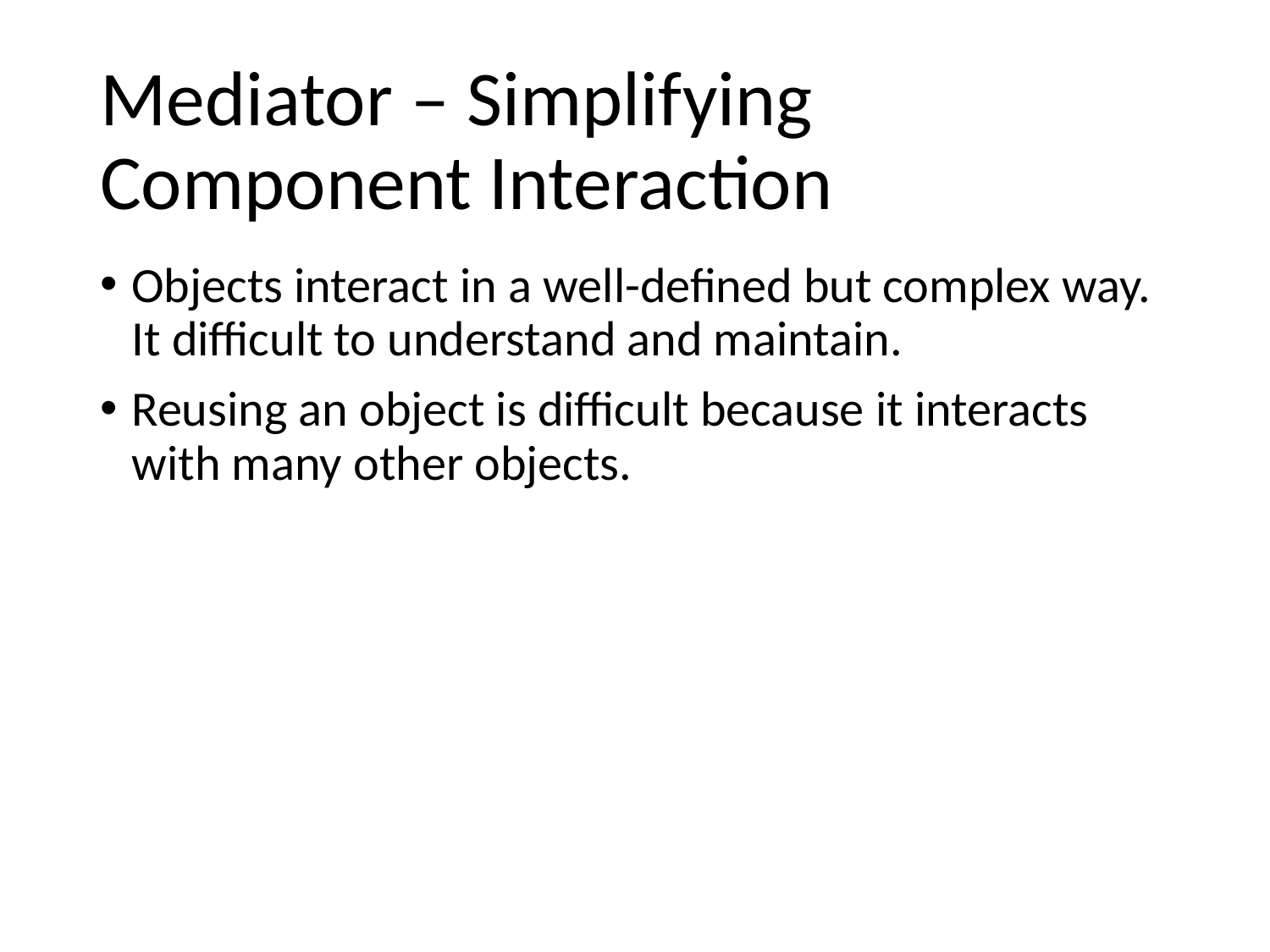

# Mediator – Simplifying Component Interaction
Objects interact in a well-defined but complex way. It difficult to understand and maintain.
Reusing an object is difficult because it interacts with many other objects.